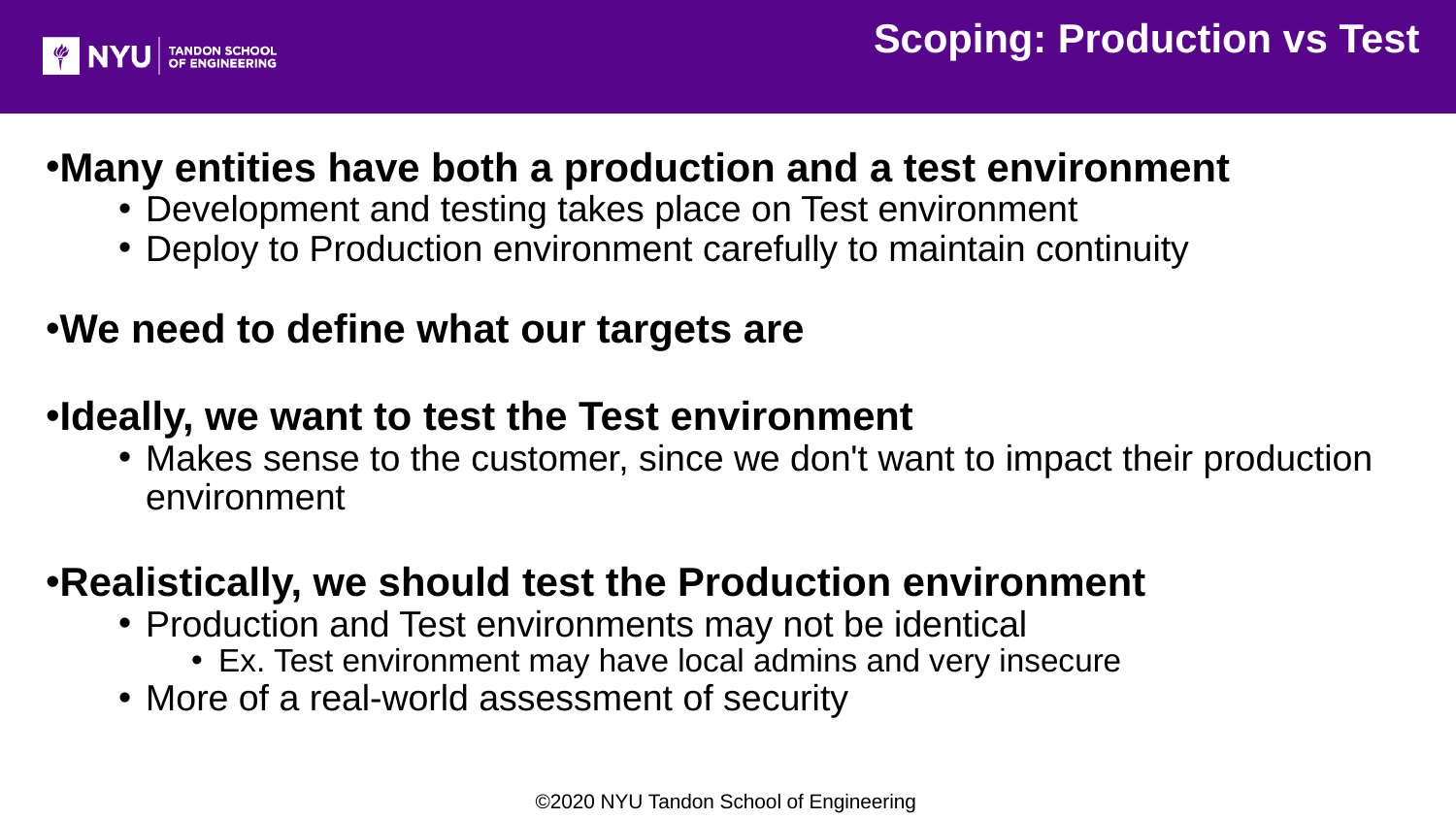

Scoping: Production vs Test
Many entities have both a production and a test environment
Development and testing takes place on Test environment
Deploy to Production environment carefully to maintain continuity

We need to define what our targets are

Ideally, we want to test the Test environment
Makes sense to the customer, since we don't want to impact their production environment

Realistically, we should test the Production environment
Production and Test environments may not be identical
Ex. Test environment may have local admins and very insecure
More of a real-world assessment of security